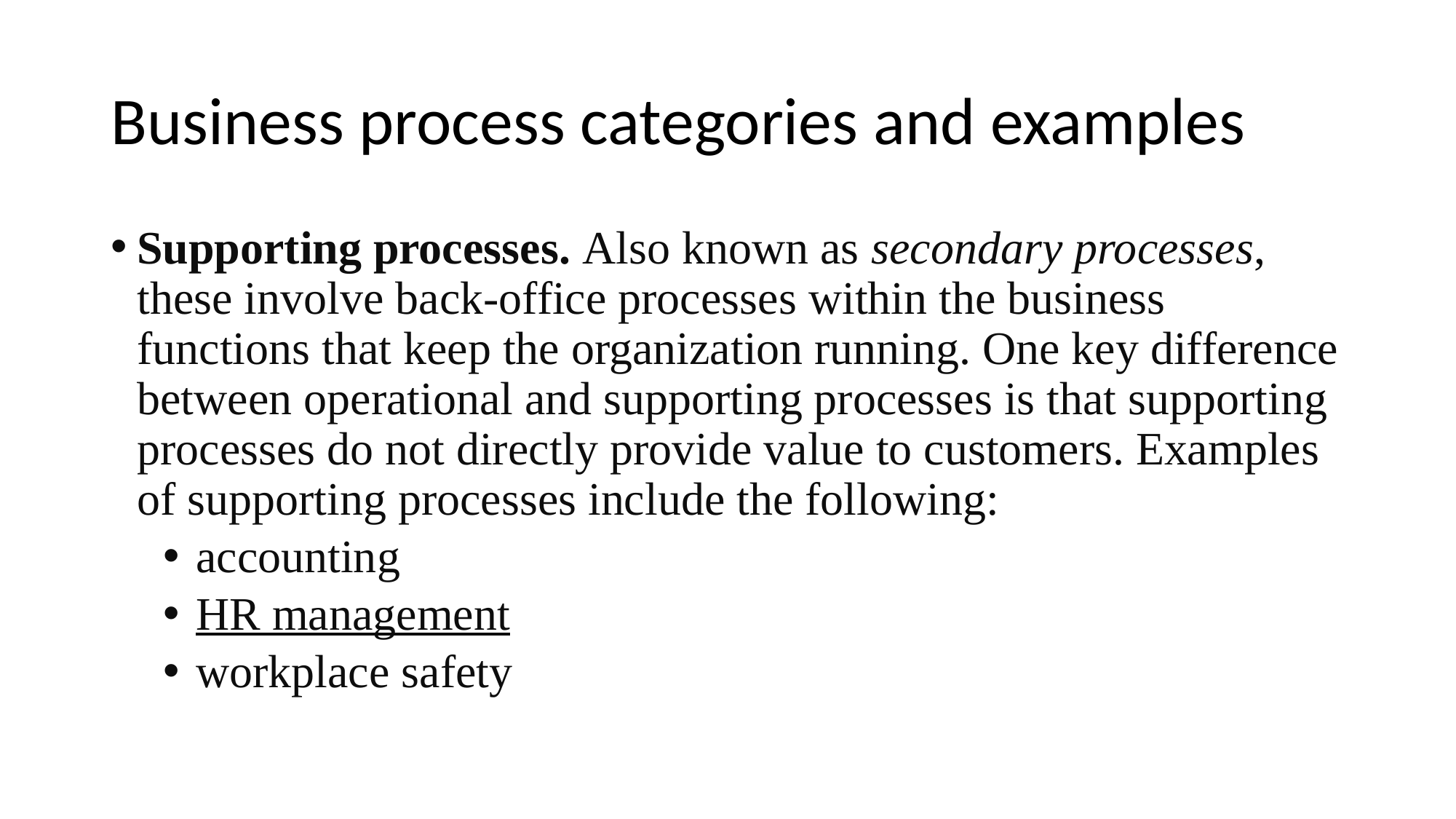

# Business process categories and examples
Supporting processes. Also known as secondary processes, these involve back-office processes within the business functions that keep the organization running. One key difference between operational and supporting processes is that supporting processes do not directly provide value to customers. Examples of supporting processes include the following:
accounting
HR management
workplace safety